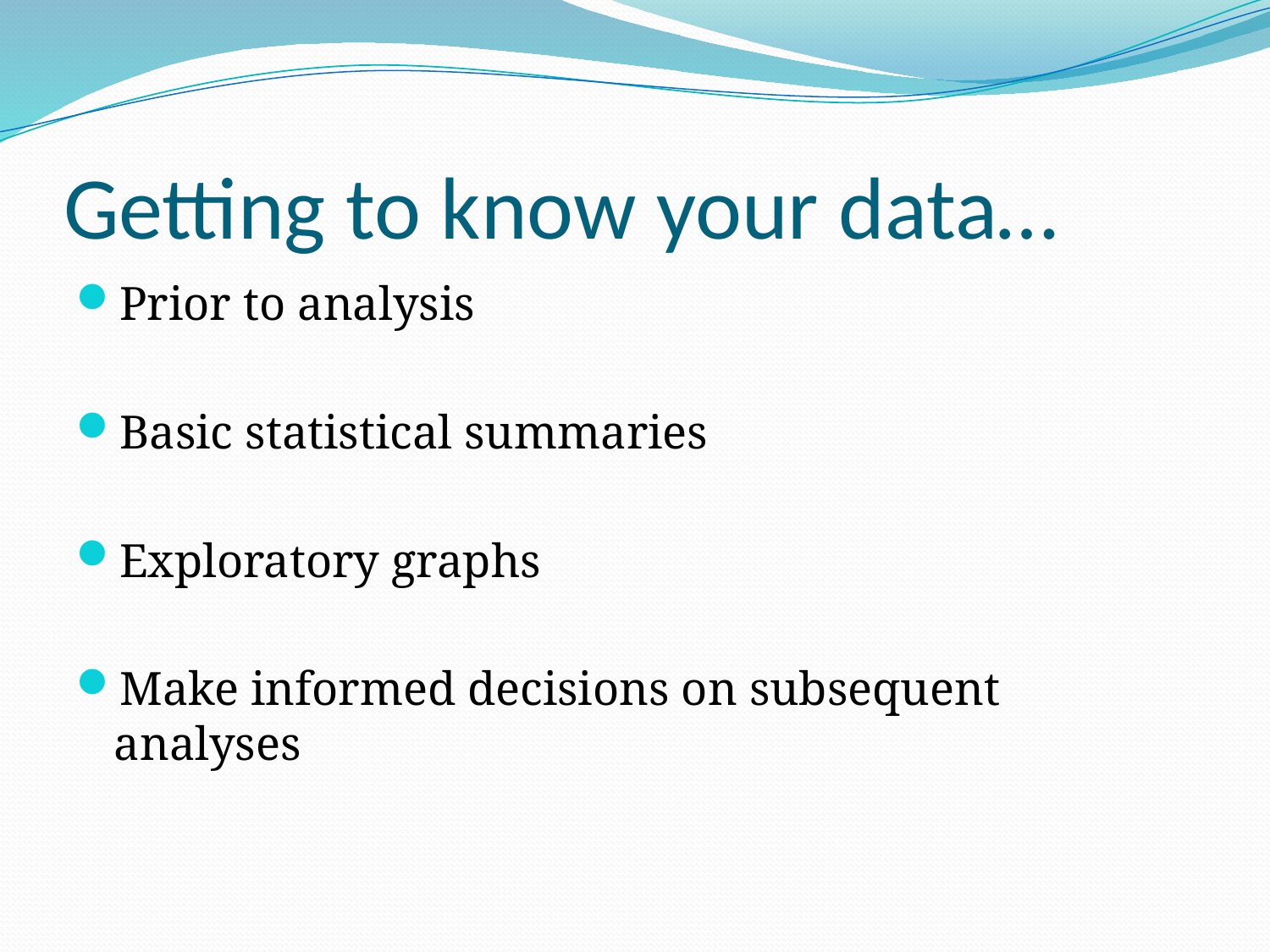

# Getting to know your data…
Prior to analysis

Basic statistical summaries

Exploratory graphs

Make informed decisions on subsequent analyses